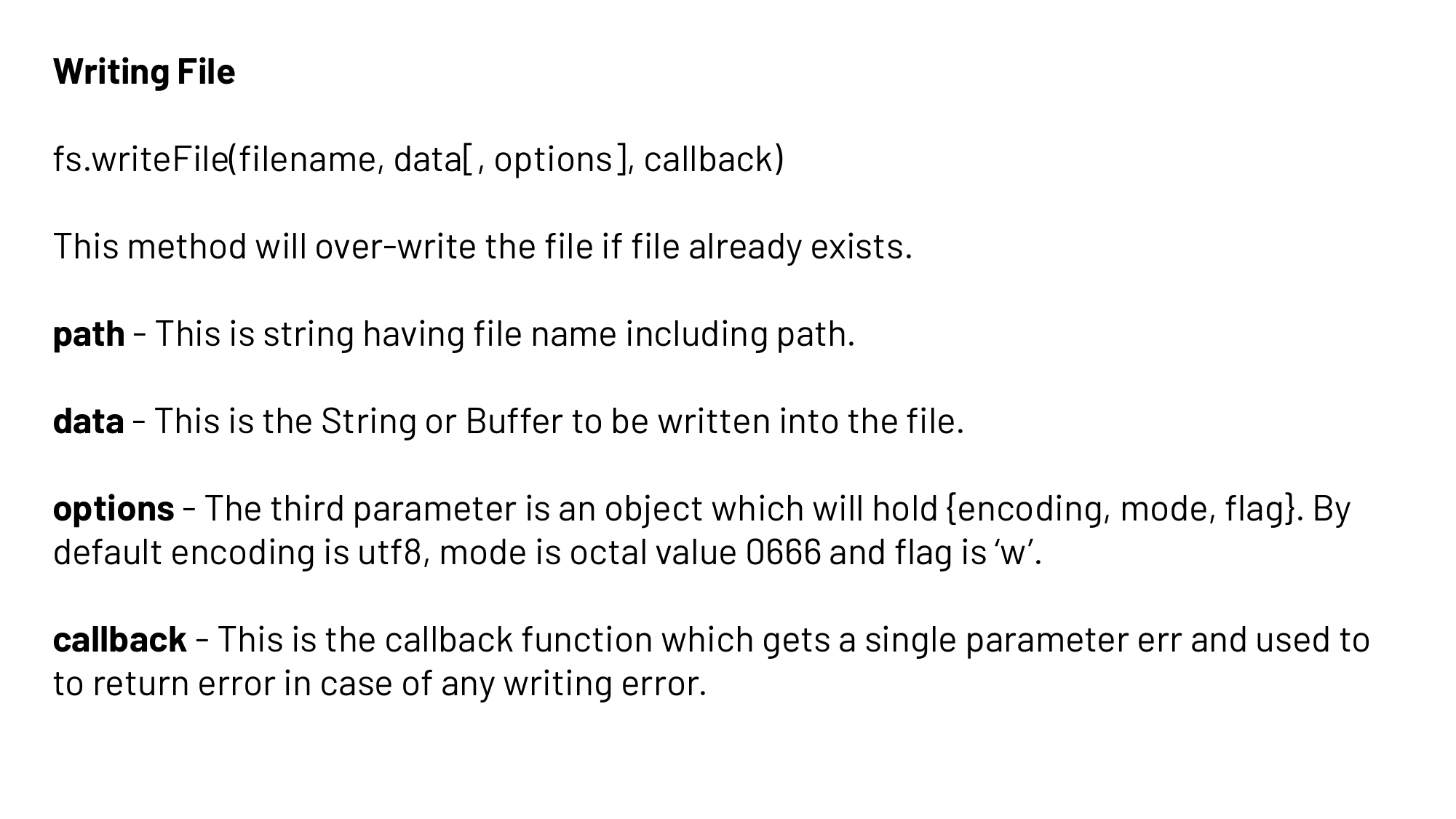

Writing File

fs.writeFile(filename, data[, options], callback)

This method will over-write the file if file already exists.

path - This is string having file name including path.

data - This is the String or Buffer to be written into the file.

options - The third parameter is an object which will hold {encoding, mode, flag}. By default encoding is utf8, mode is octal value 0666 and flag is ‘w’.

callback - This is the callback function which gets a single parameter err and used to to return error in case of any writing error.